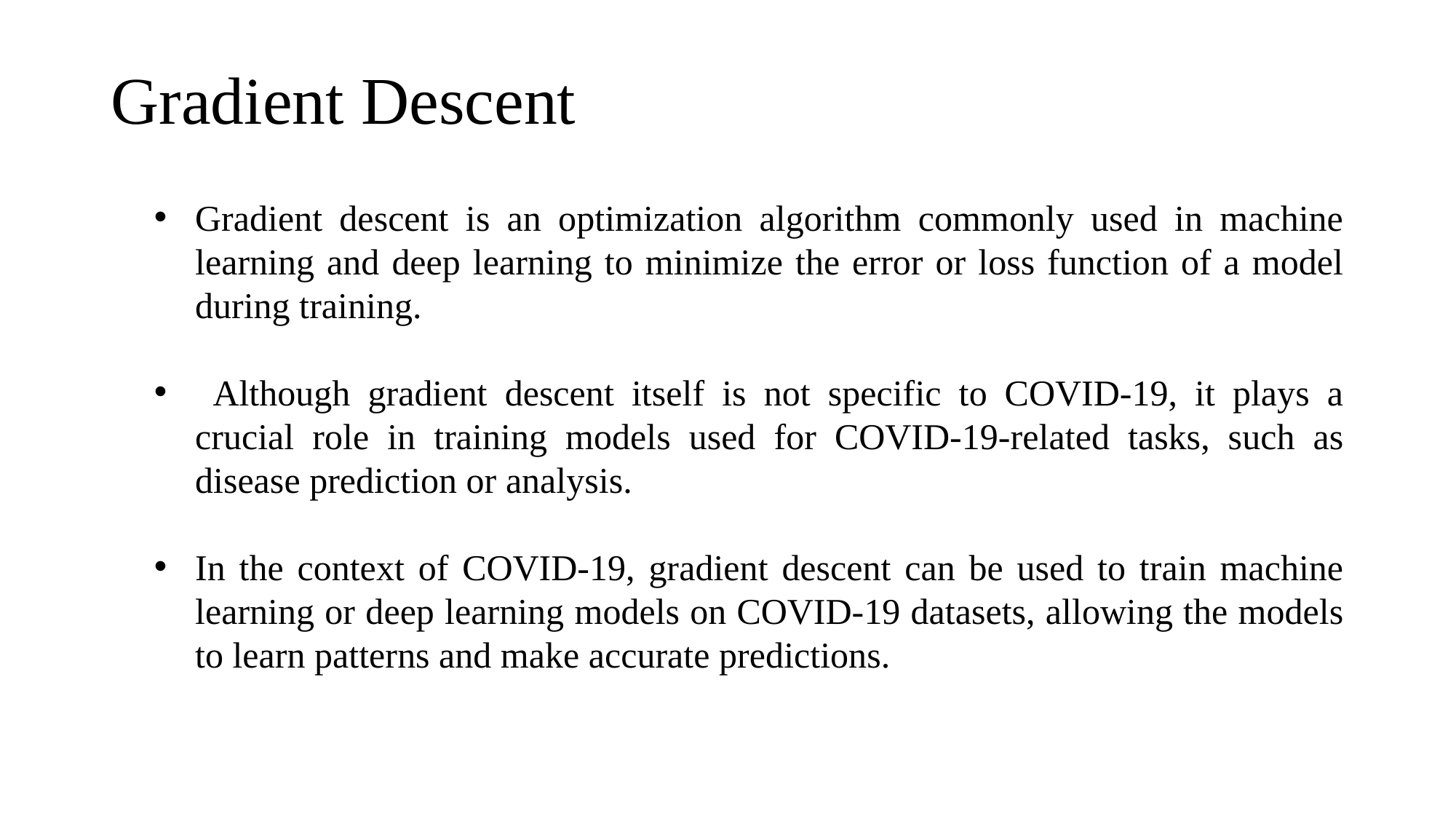

# Gradient Descent
Gradient descent is an optimization algorithm commonly used in machine learning and deep learning to minimize the error or loss function of a model during training.

 Although gradient descent itself is not specific to COVID-19, it plays a crucial role in training models used for COVID-19-related tasks, such as disease prediction or analysis.

In the context of COVID-19, gradient descent can be used to train machine learning or deep learning models on COVID-19 datasets, allowing the models to learn patterns and make accurate predictions.